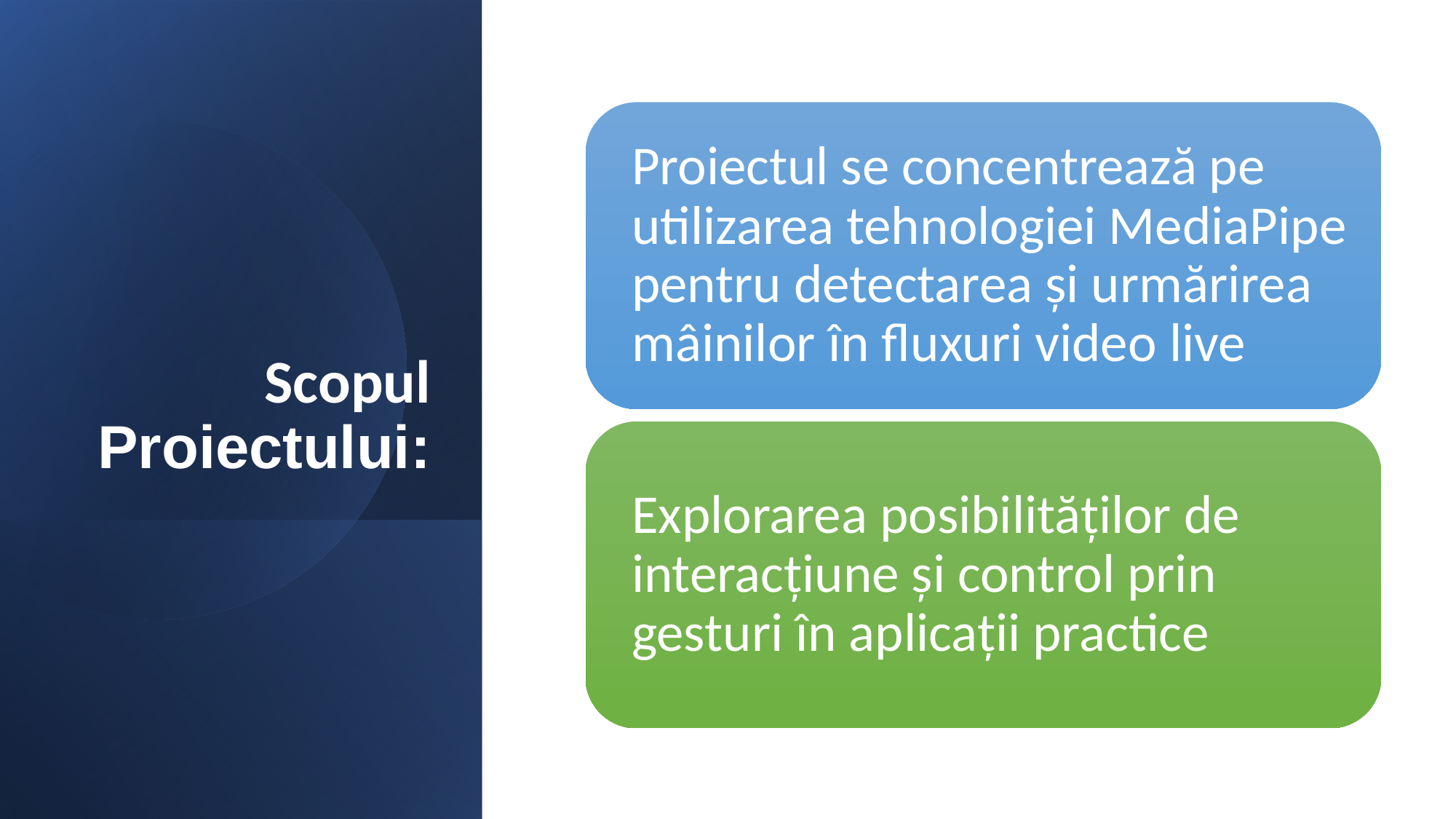

Proiectul se concentrează pe utilizarea tehnologiei MediaPipe pentru detectarea și urmărirea mâinilor în fluxuri video live
Explorarea posibilităților de interacțiune și control prin gesturi în aplicații practice

# Scopul Proiectului: